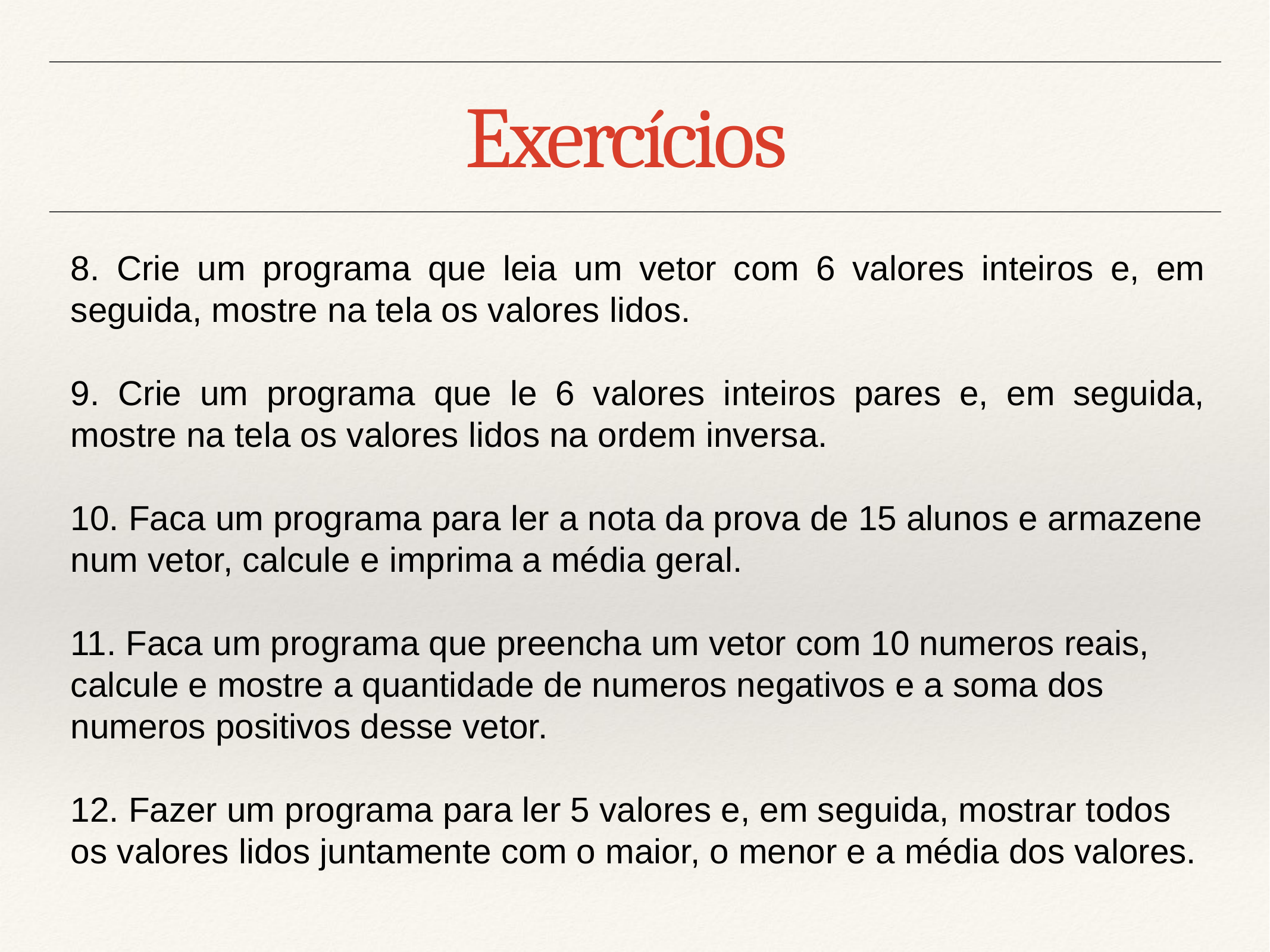

# Exercícios
8. Crie um programa que leia um vetor com 6 valores inteiros e, em seguida, mostre na tela os valores lidos.

9. Crie um programa que le 6 valores inteiros pares e, em seguida, mostre na tela os valores lidos na ordem inversa.

10. Faca um programa para ler a nota da prova de 15 alunos e armazene num vetor, calcule e imprima a média geral.

11. Faca um programa que preencha um vetor com 10 numeros reais, calcule e mostre a quantidade de numeros negativos e a soma dos numeros positivos desse vetor.

12. Fazer um programa para ler 5 valores e, em seguida, mostrar todos os valores lidos juntamente com o maior, o menor e a média dos valores.